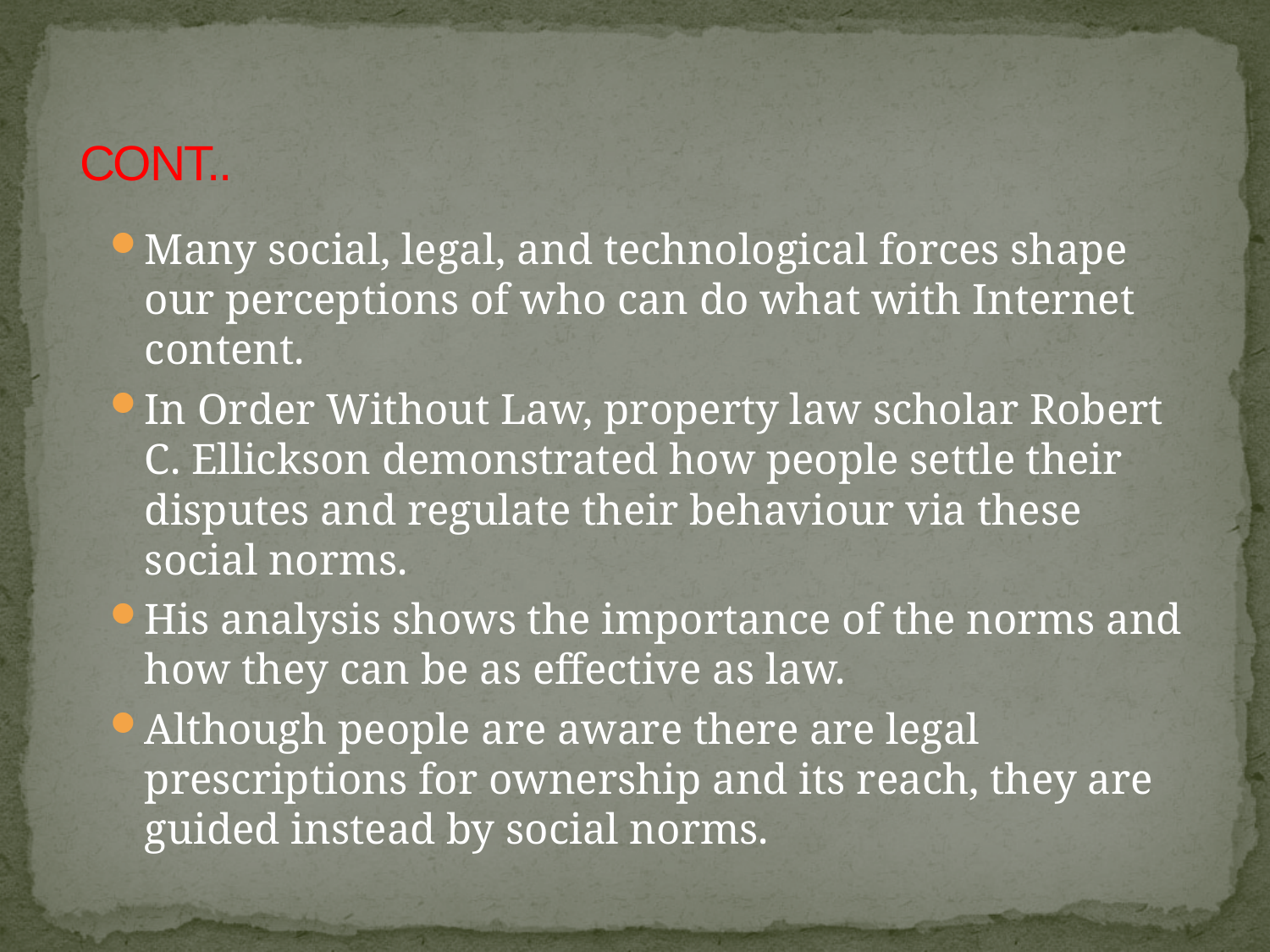

# CONT..
Many social, legal, and technological forces shape our perceptions of who can do what with Internet content.
In Order Without Law, property law scholar Robert C. Ellickson demonstrated how people settle their disputes and regulate their behaviour via these social norms.
His analysis shows the importance of the norms and how they can be as effective as law.
Although people are aware there are legal prescriptions for ownership and its reach, they are guided instead by social norms.